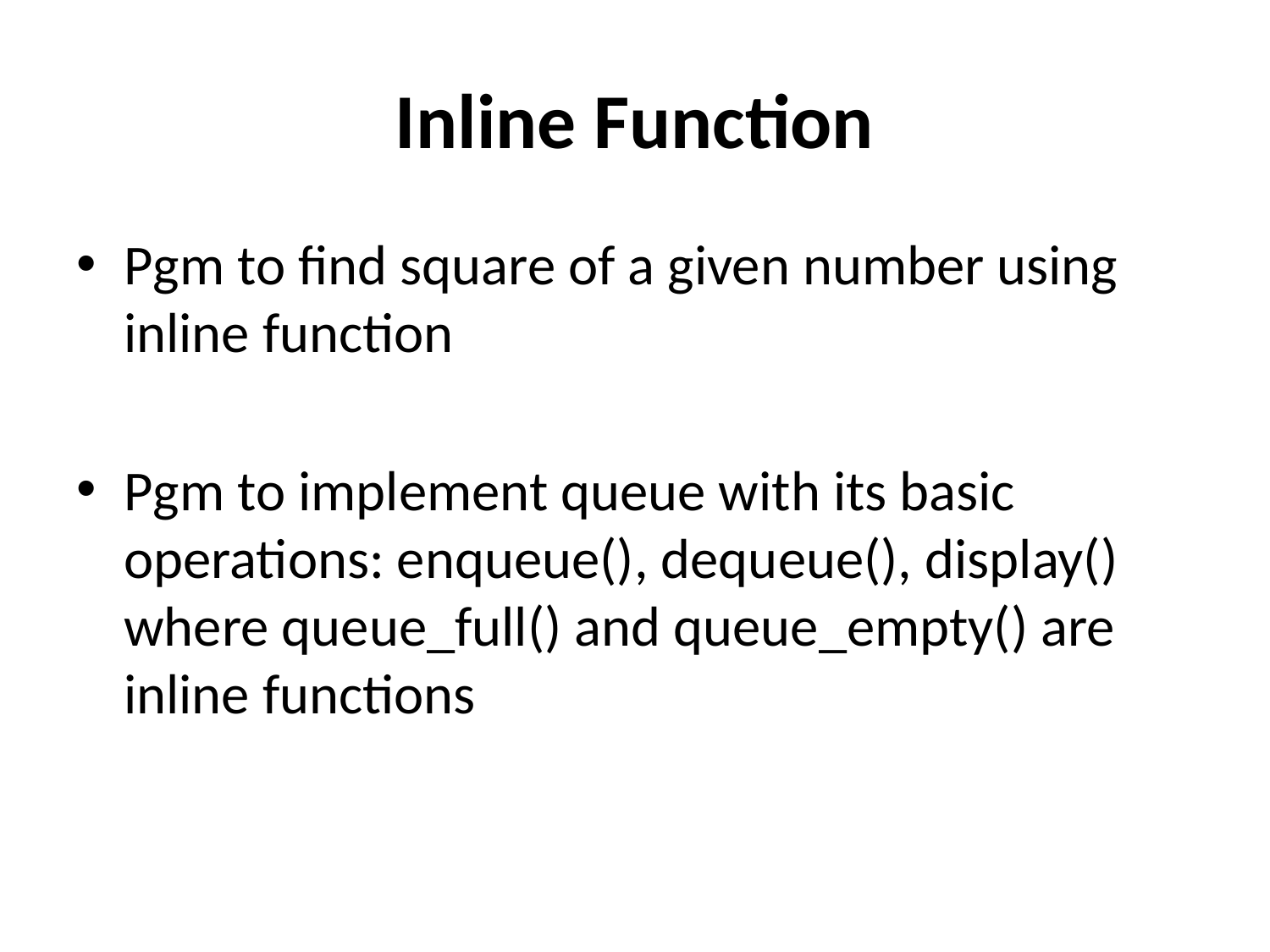

# Inline Function
Pgm to find square of a given number using inline function

Pgm to implement queue with its basic operations: enqueue(), dequeue(), display() where queue_full() and queue_empty() are inline functions